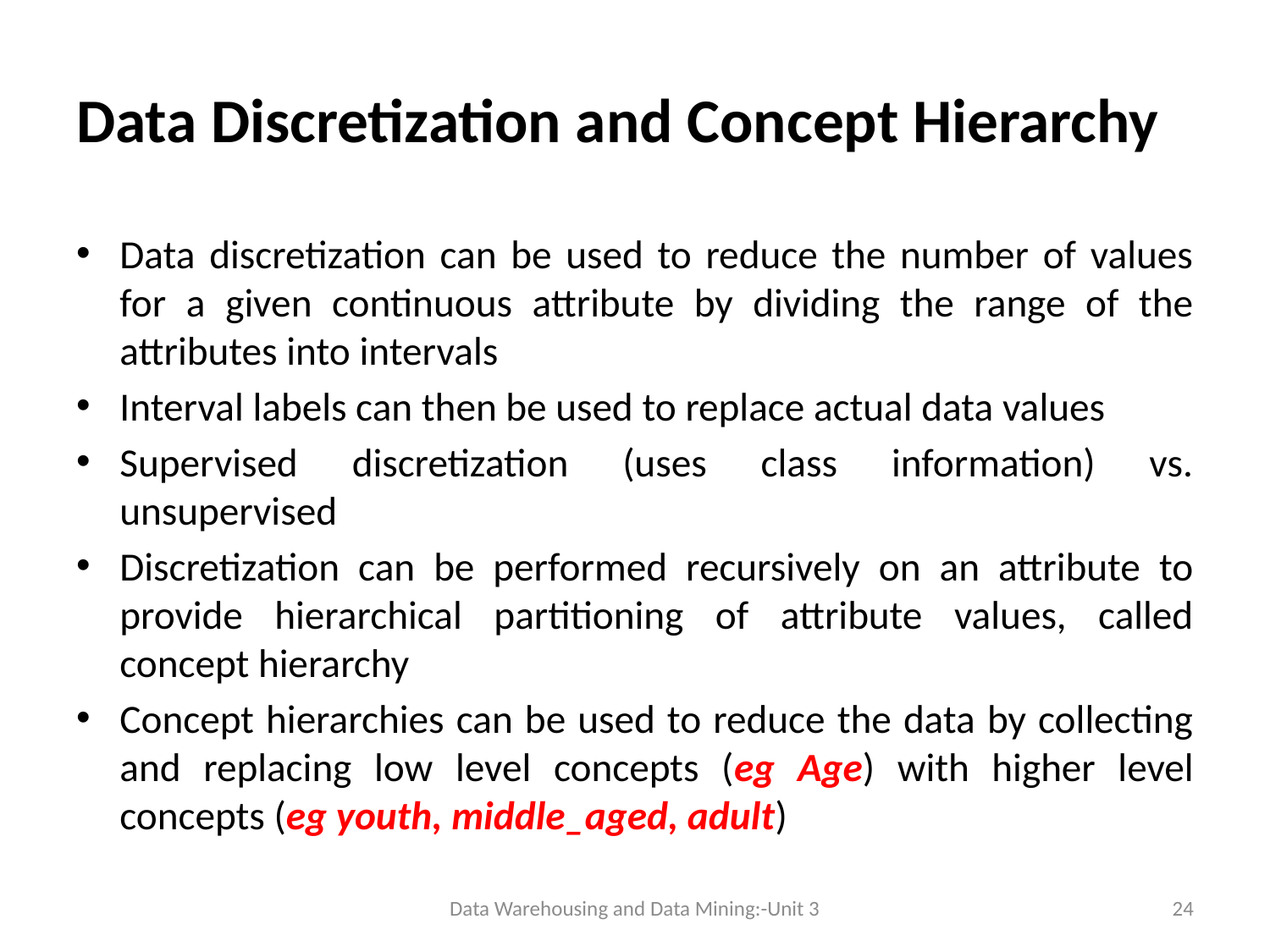

# Data Discretization and Concept Hierarchy
Data discretization can be used to reduce the number of values for a given continuous attribute by dividing the range of the attributes into intervals
Interval labels can then be used to replace actual data values
Supervised discretization (uses class information) vs. unsupervised
Discretization can be performed recursively on an attribute to provide hierarchical partitioning of attribute values, called concept hierarchy
Concept hierarchies can be used to reduce the data by collecting and replacing low level concepts (eg Age) with higher level concepts (eg youth, middle_aged, adult)

Data Warehousing and Data Mining:-Unit 3
24